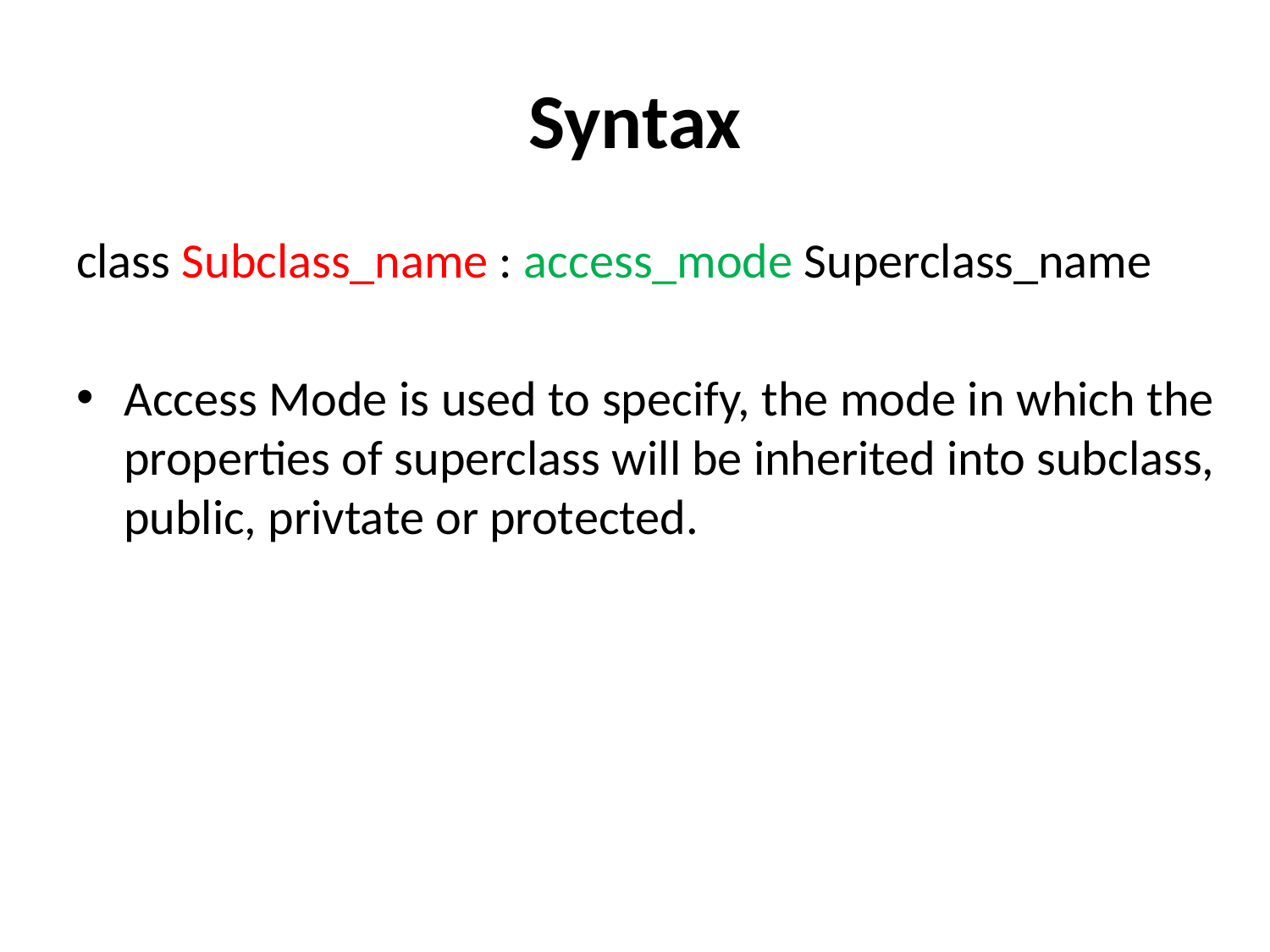

# Syntax
class Subclass_name : access_mode Superclass_name

Access Mode is used to specify, the mode in which the properties of superclass will be inherited into subclass, public, privtate or protected.